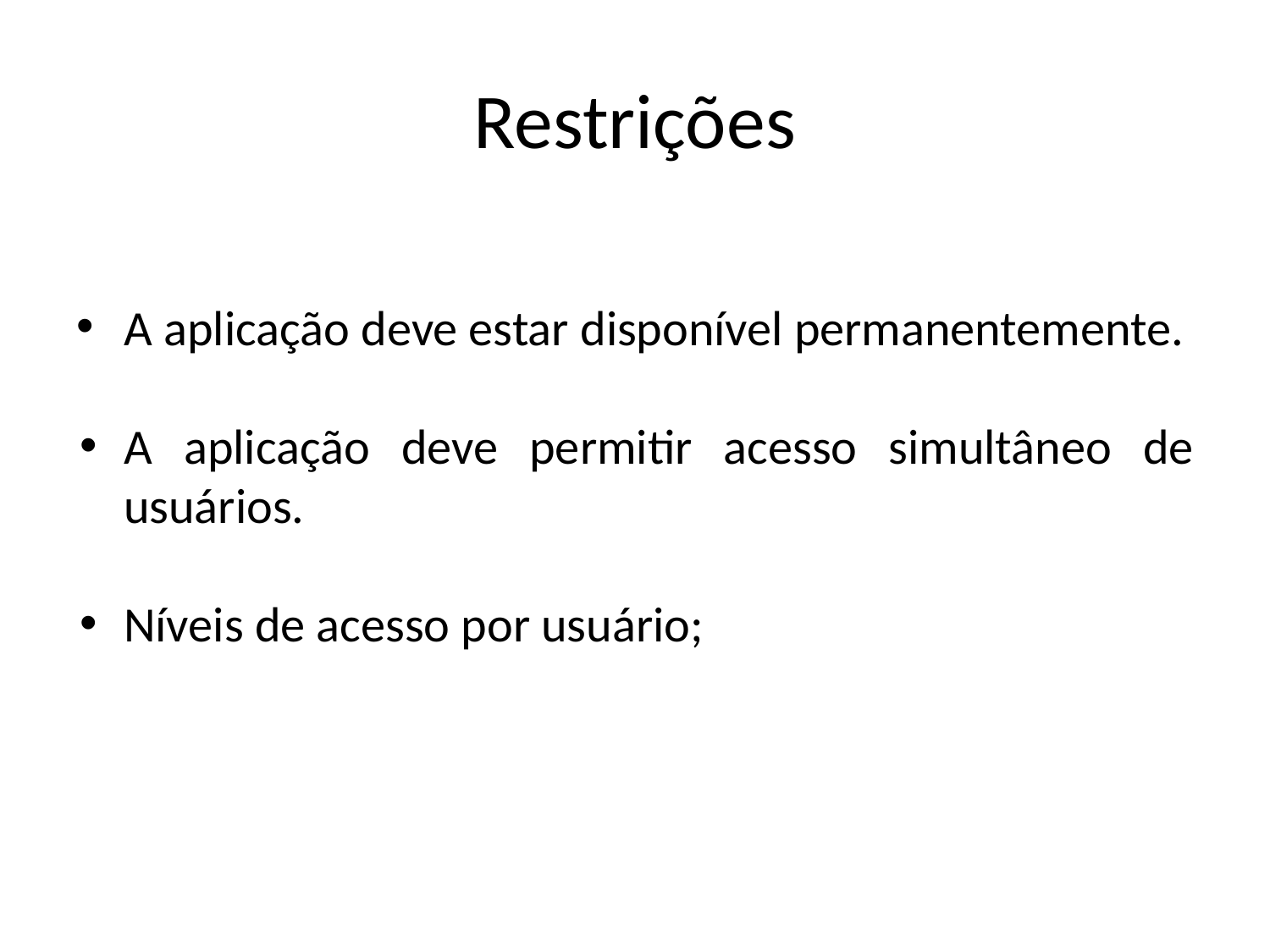

# Restrições

A aplicação deve estar disponível permanentemente.

A aplicação deve permitir acesso simultâneo de usuários.

Níveis de acesso por usuário;